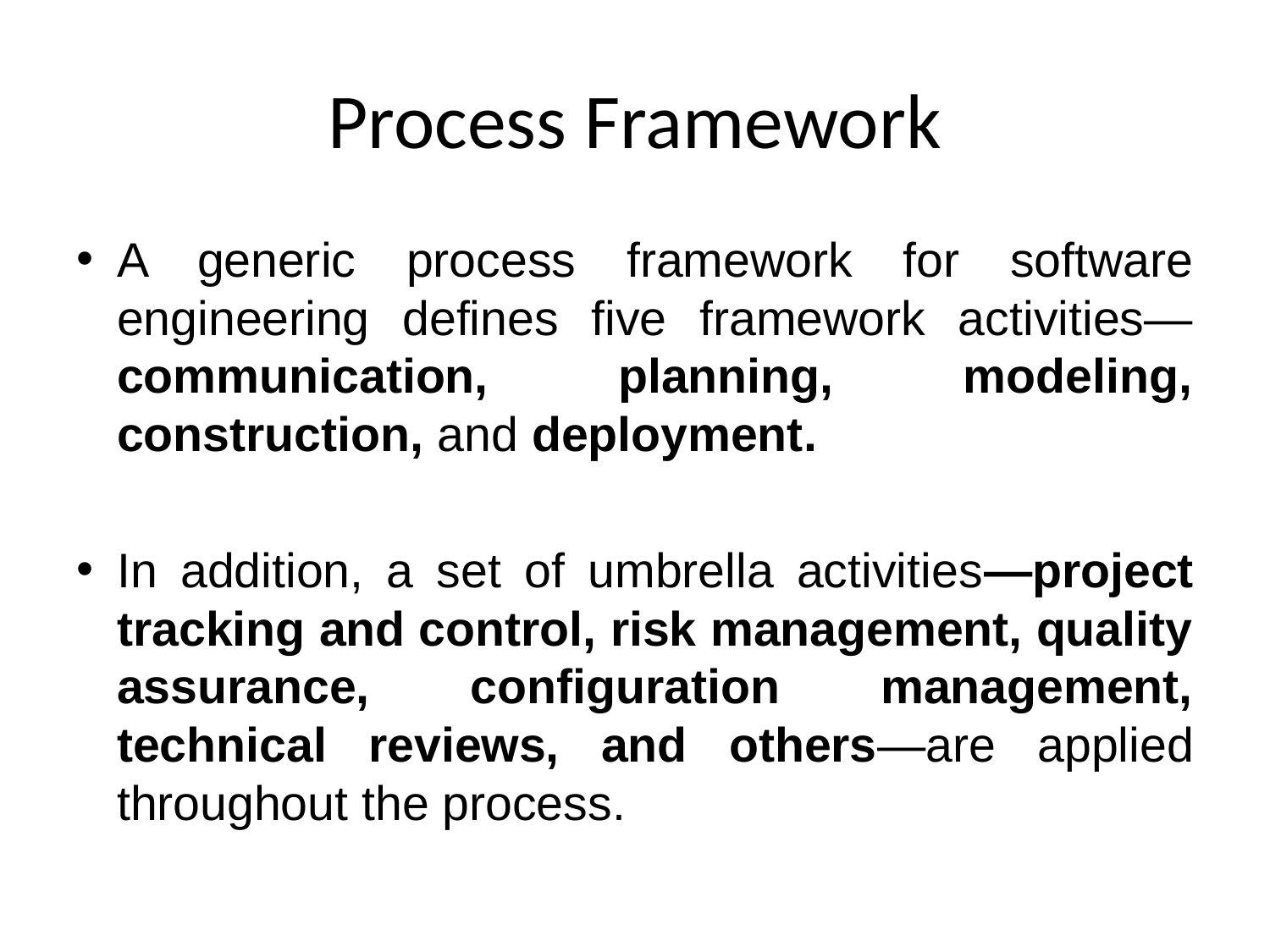

# Process Framework
A generic process framework for software engineering defines five framework activities—communication, planning, modeling, construction, and deployment.

In addition, a set of umbrella activities—project tracking and control, risk management, quality assurance, configuration management, technical reviews, and others—are applied throughout the process.